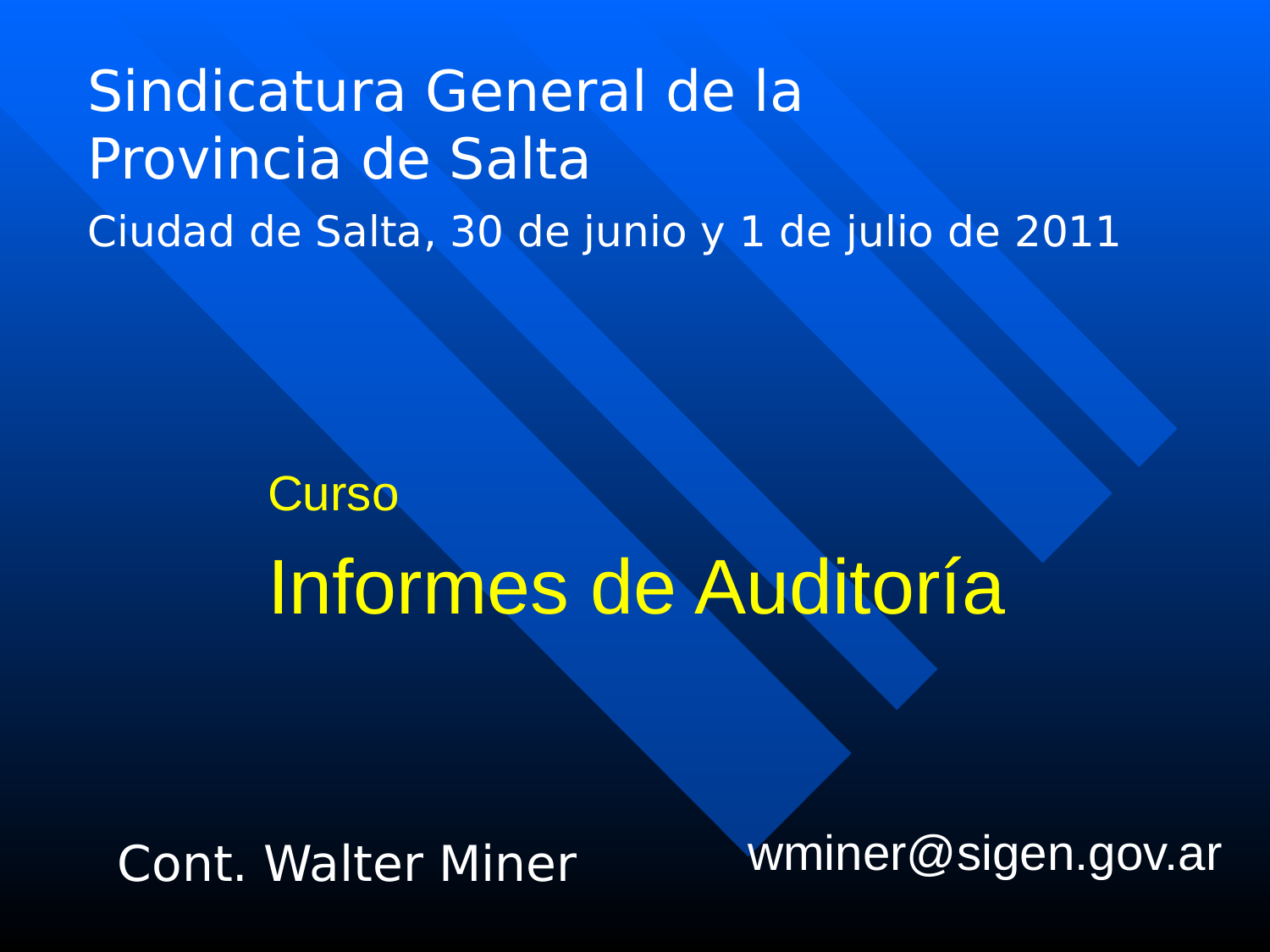

Sindicatura General de la
Provincia de Salta
Ciudad de Salta, 30 de junio y 1 de julio de 2011
Curso
Informes de Auditoría
wminer@sigen.gov.ar
Cont. Walter Miner